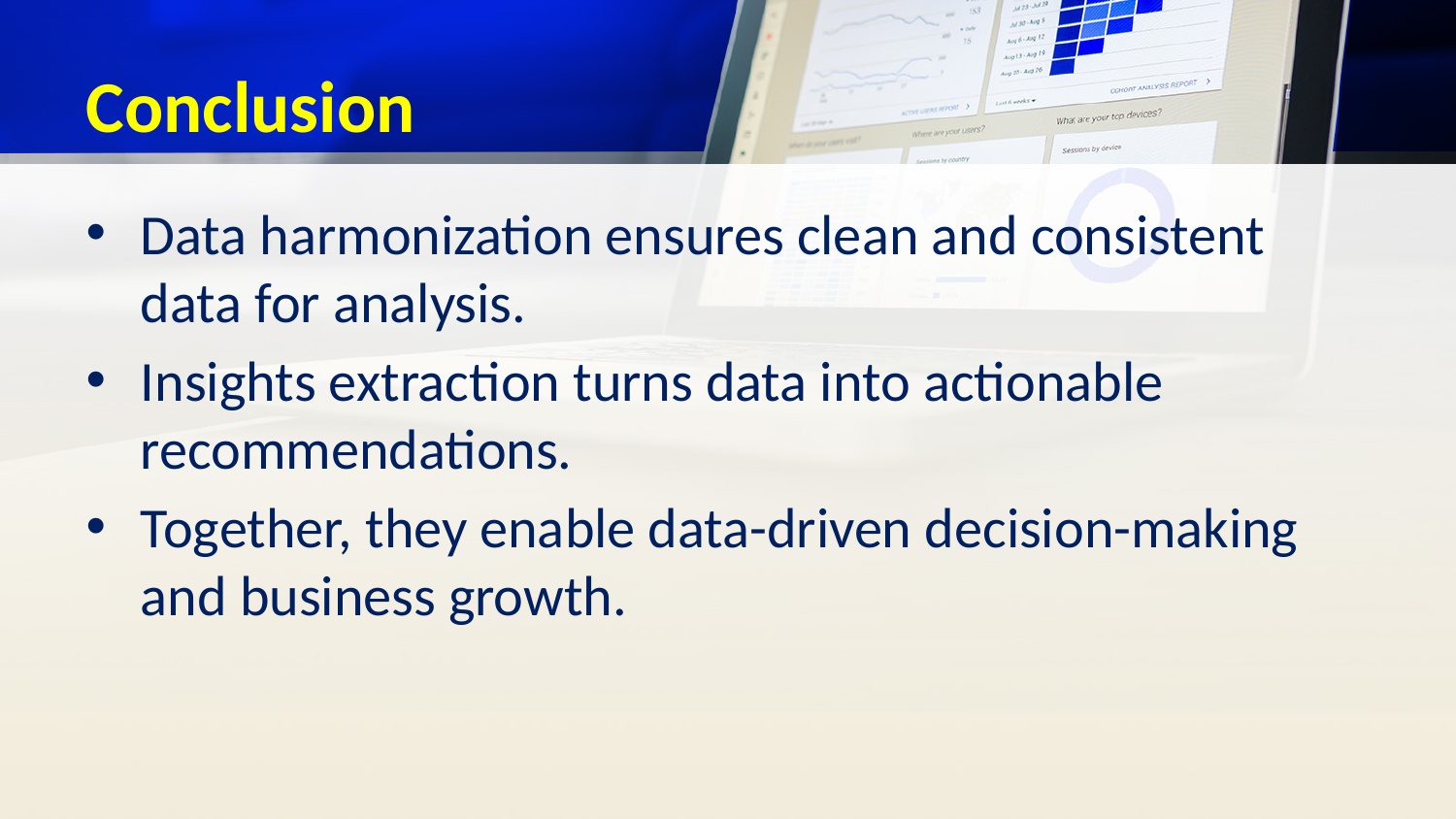

# Conclusion
Data harmonization ensures clean and consistent data for analysis.
Insights extraction turns data into actionable recommendations.
Together, they enable data-driven decision-making and business growth.